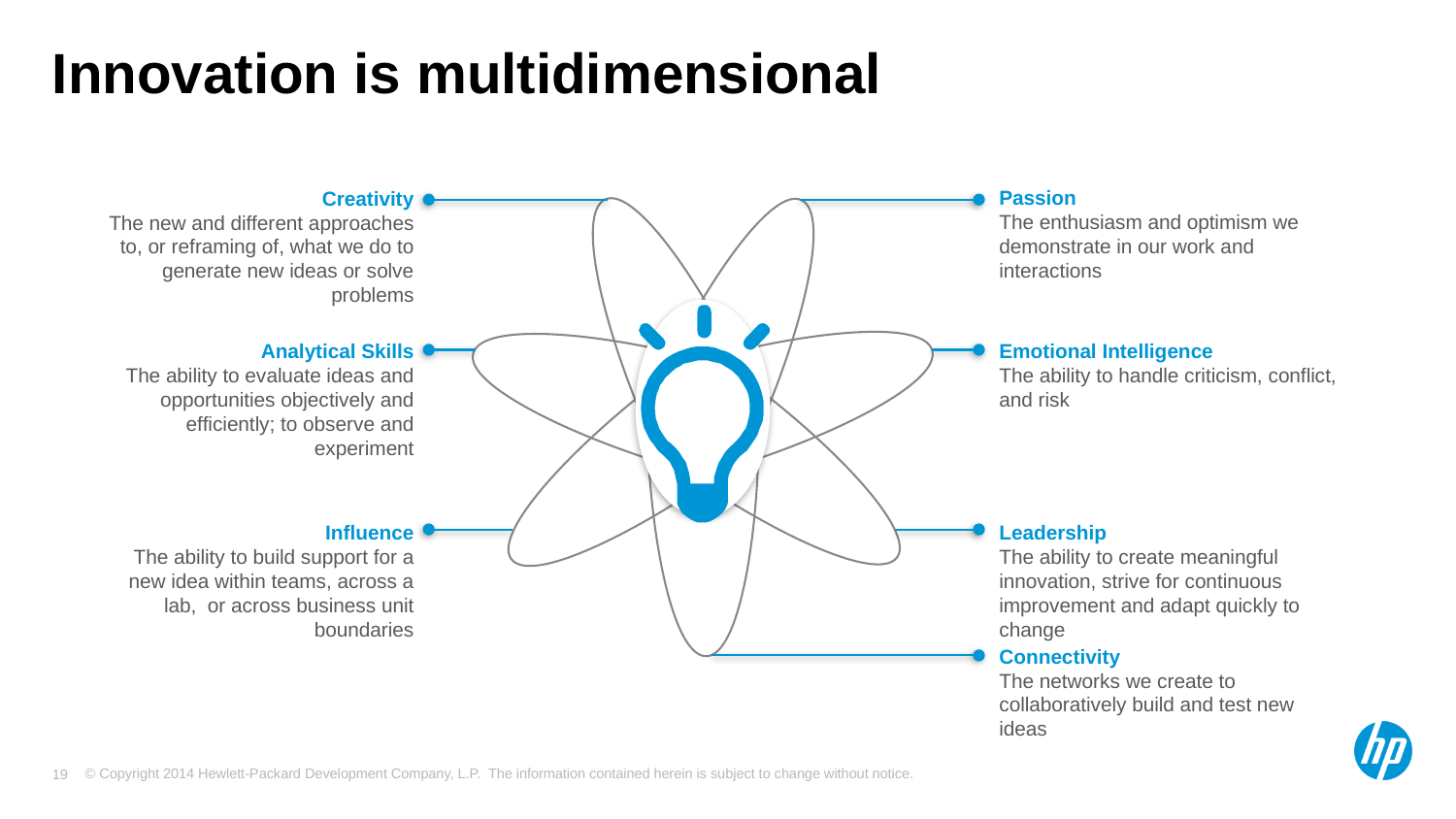

# Innovation is multidimensional
Creativity
The new and different approaches to, or reframing of, what we do to generate new ideas or solve problems
Passion
The enthusiasm and optimism we demonstrate in our work and interactions

Analytical Skills
The ability to evaluate ideas and opportunities objectively and efficiently; to observe and experiment
Emotional Intelligence
The ability to handle criticism, conflict, and risk
Influence
The ability to build support for a new idea within teams, across a lab,  or across business unit boundaries
Leadership
The ability to create meaningful innovation, strive for continuous improvement and adapt quickly to change
Connectivity
The networks we create to collaboratively build and test new ideas